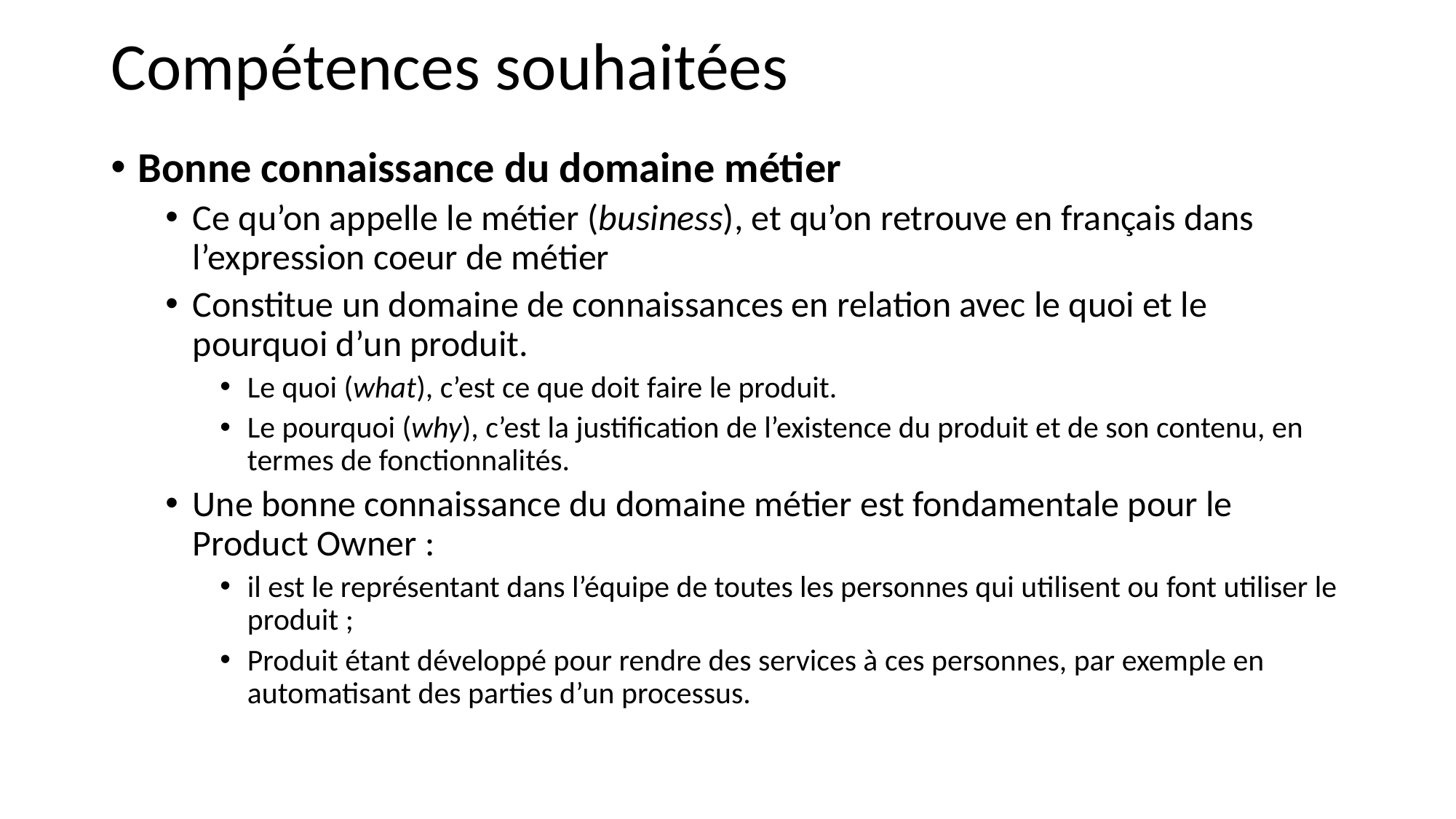

# Compétences souhaitées
Bonne connaissance du domaine métier
Ce qu’on appelle le métier (business), et qu’on retrouve en français dans l’expression coeur de métier
Constitue un domaine de connaissances en relation avec le quoi et le pourquoi d’un produit.
Le quoi (what), c’est ce que doit faire le produit.
Le pourquoi (why), c’est la justification de l’existence du produit et de son contenu, en termes de fonctionnalités.
Une bonne connaissance du domaine métier est fondamentale pour le Product Owner :
il est le représentant dans l’équipe de toutes les personnes qui utilisent ou font utiliser le produit ;
Produit étant développé pour rendre des services à ces personnes, par exemple en automatisant des parties d’un processus.